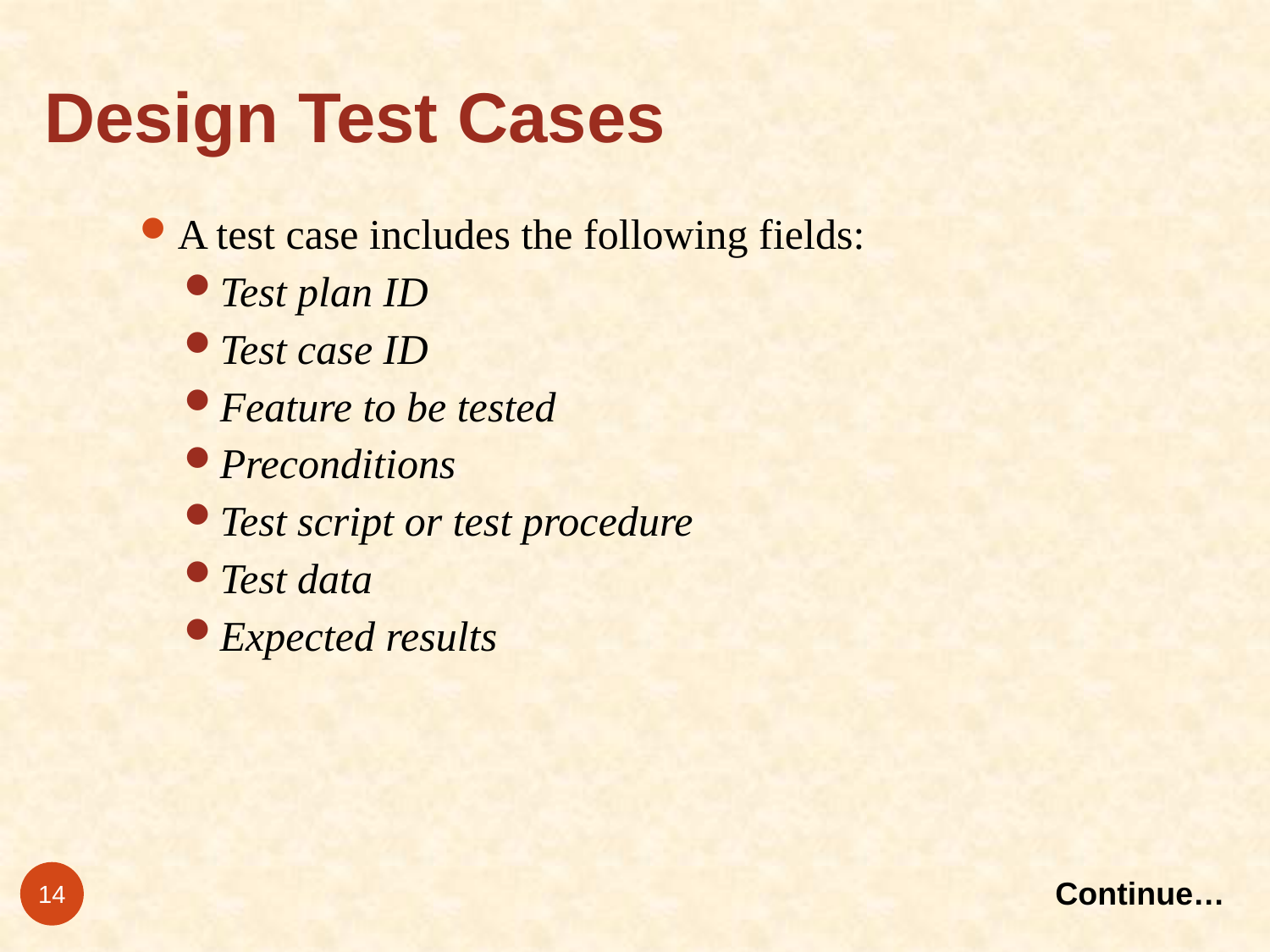

# Design Test Cases
A test case includes the following fields:
Test plan ID
Test case ID
Feature to be tested
Preconditions
Test script or test procedure
Test data
Expected results

14
 Continue…